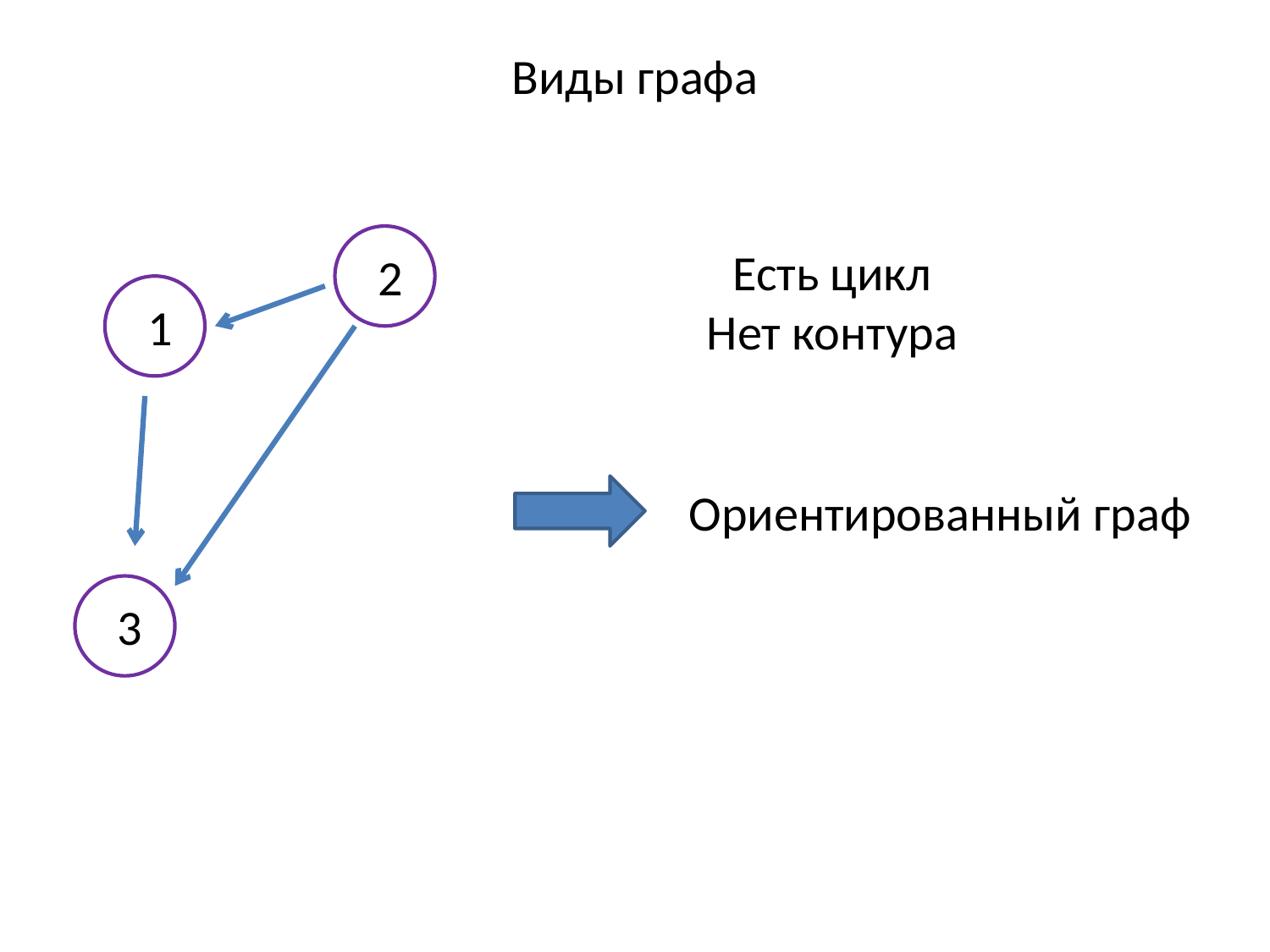

Виды графа
Есть цикл
Нет контура

2

1
Ориентированный граф

3